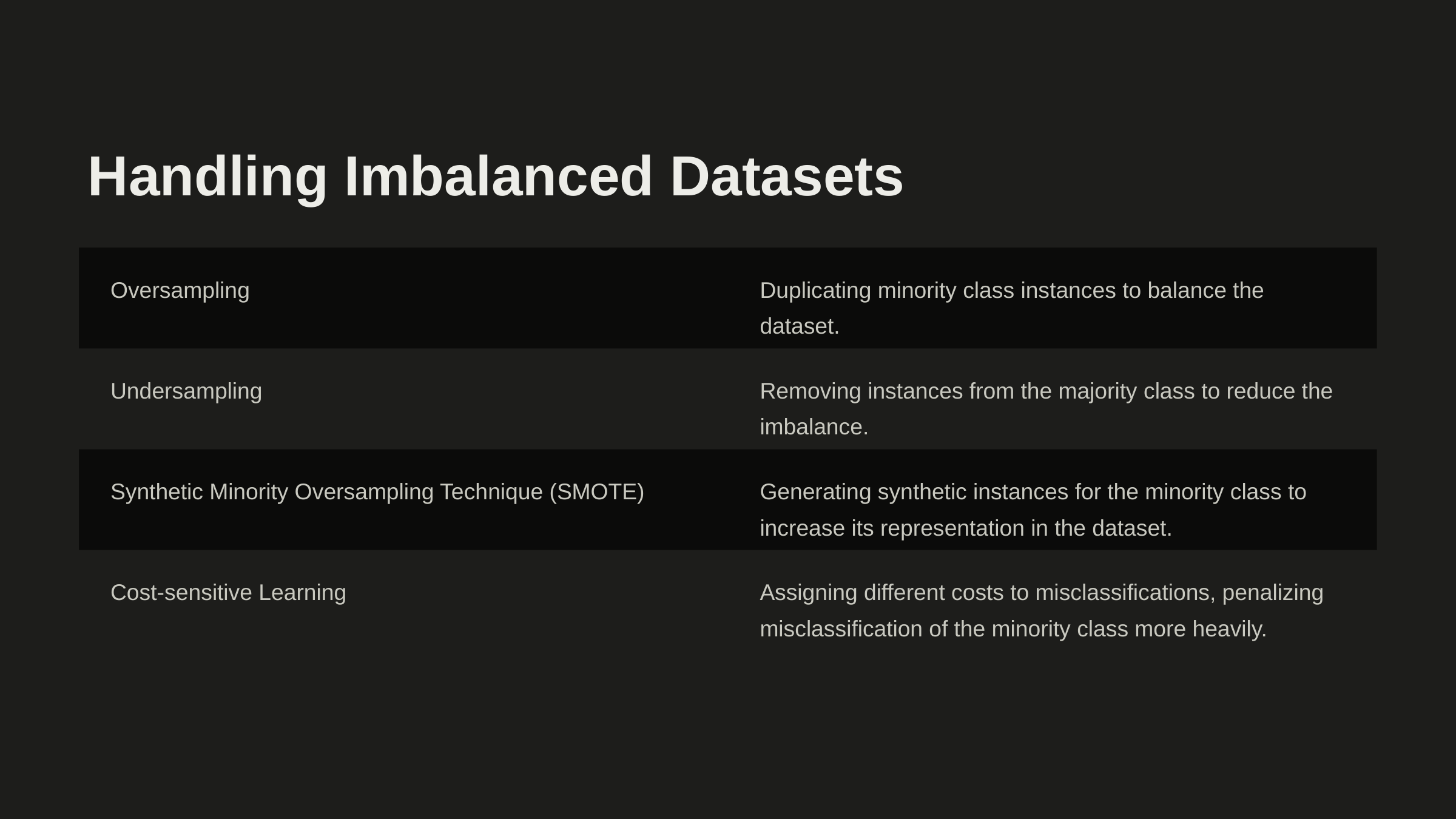

Handling Imbalanced Datasets

Oversampling
Duplicating minority class instances to balance the dataset.
Undersampling
Removing instances from the majority class to reduce the imbalance.

Synthetic Minority Oversampling Technique (SMOTE)
Generating synthetic instances for the minority class to increase its representation in the dataset.
Cost-sensitive Learning
Assigning different costs to misclassifications, penalizing misclassification of the minority class more heavily.